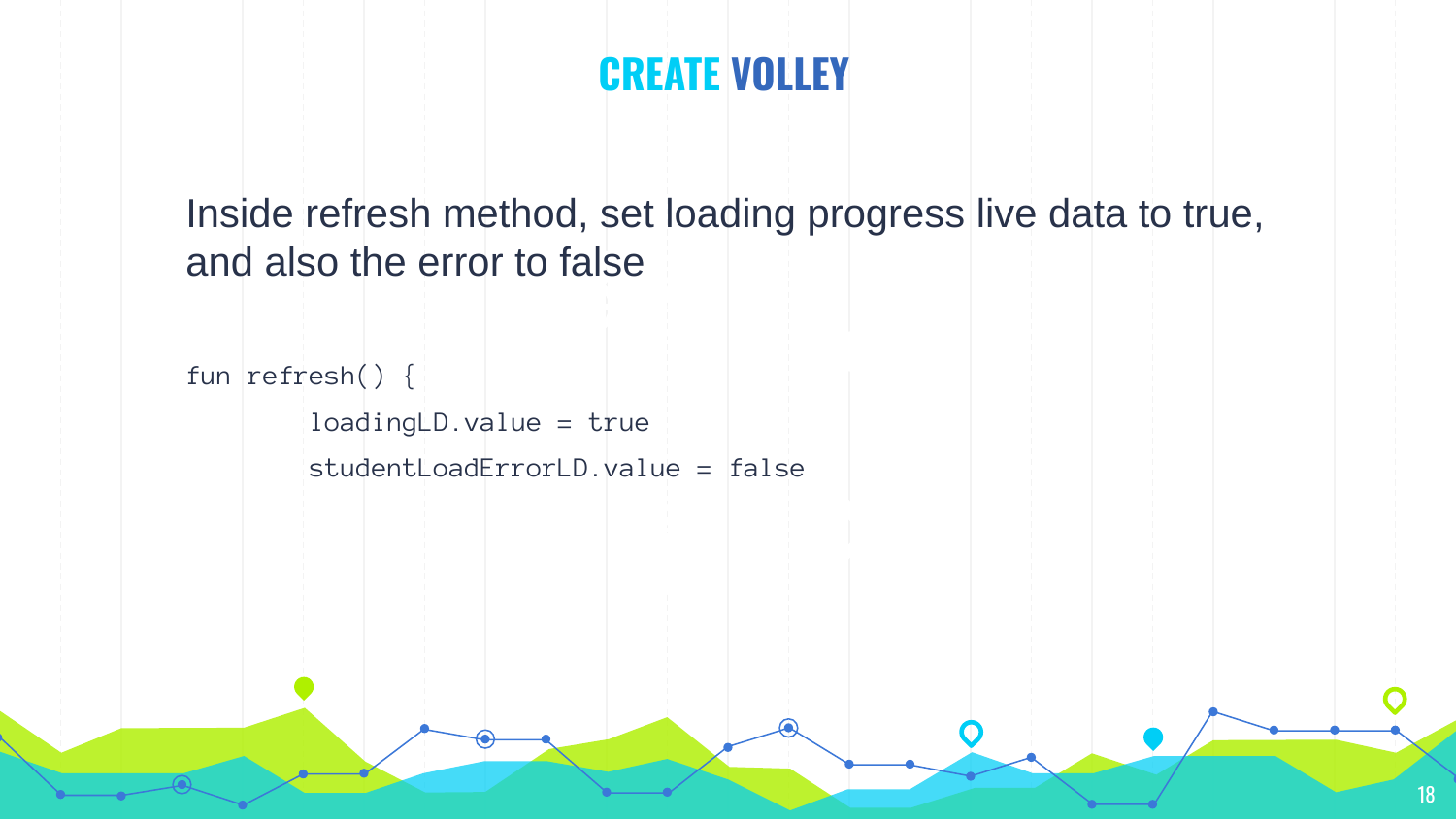

# CREATE VOLLEY
Inside refresh method, set loading progress live data to true, and also the error to false

fun refresh() {
        loadingLD.value = true
        studentLoadErrorLD.value = false

18